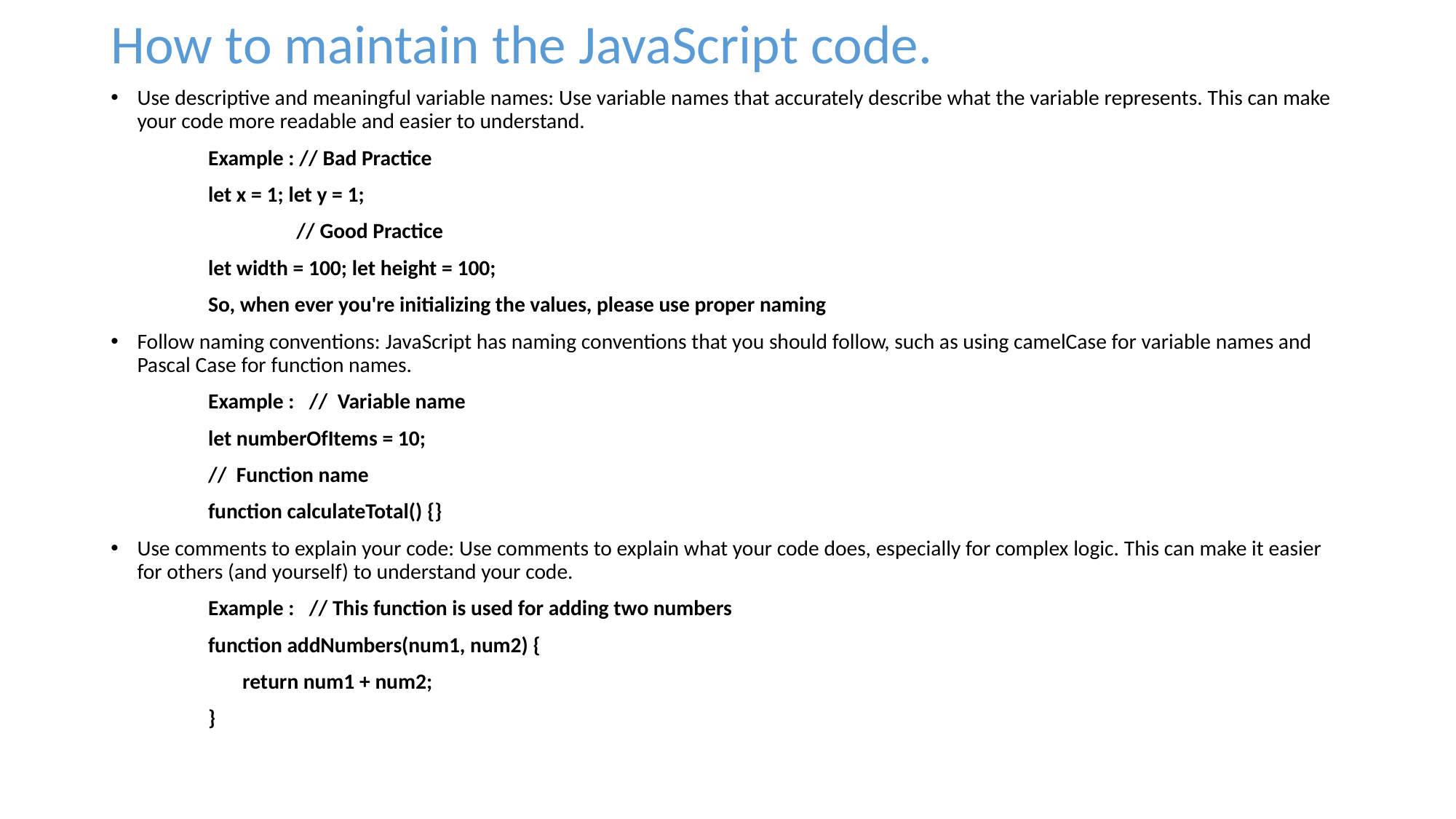

# How to maintain the JavaScript code.
Use descriptive and meaningful variable names: Use variable names that accurately describe what the variable represents. This can make your code more readable and easier to understand.
	Example : // Bad Practice
		let x = 1; let y = 1;
	                  // Good Practice
		let width = 100; let height = 100;
	So, when ever you're initializing the values, please use proper naming
Follow naming conventions: JavaScript has naming conventions that you should follow, such as using camelCase for variable names and Pascal Case for function names.
	Example :   //  Variable name
		let numberOfItems = 10;
		//  Function name
		function calculateTotal() {}
Use comments to explain your code: Use comments to explain what your code does, especially for complex logic. This can make it easier for others (and yourself) to understand your code.
	Example :   // This function is used for adding two numbers
		function addNumbers(num1, num2) {
  		       return num1 + num2;
		}